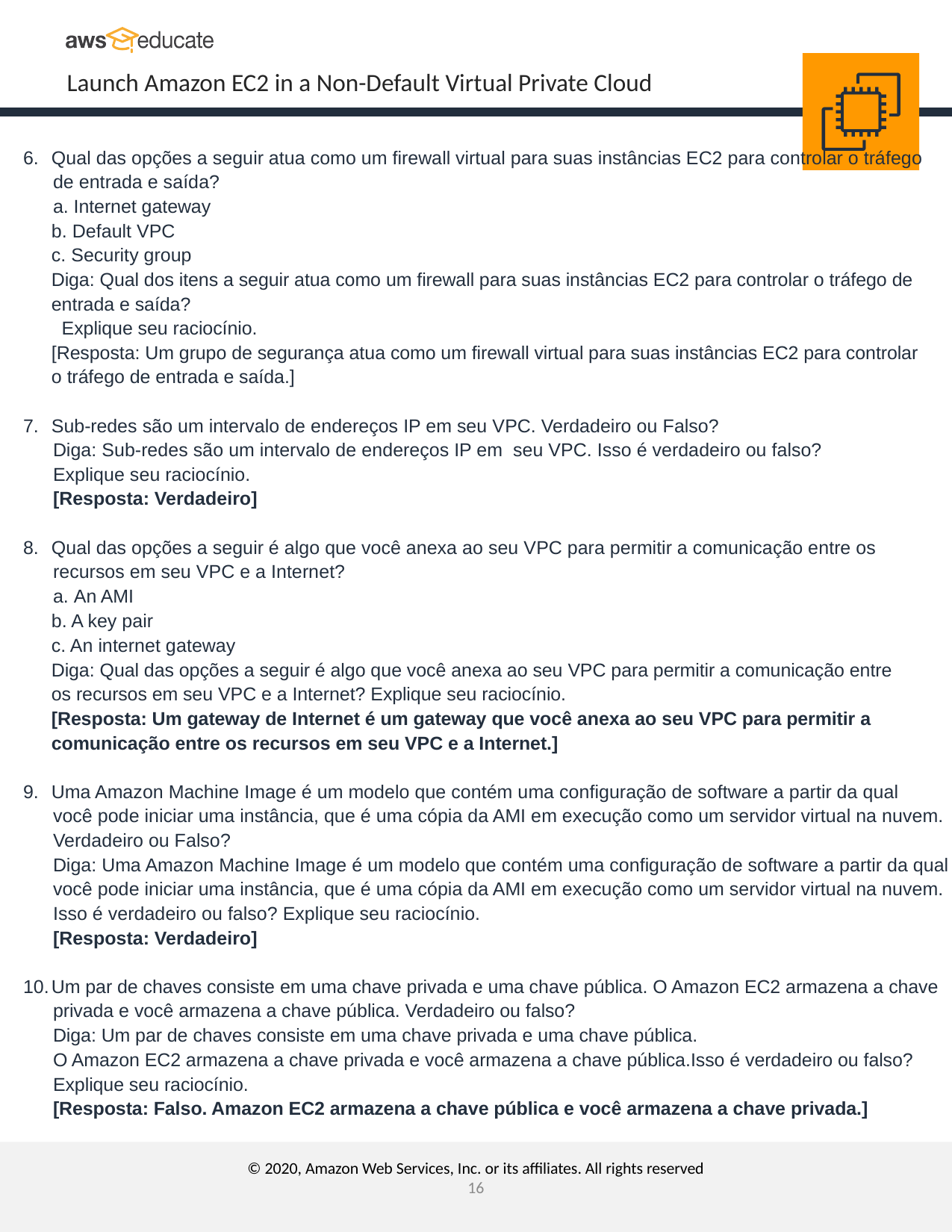

Qual das opções a seguir atua como um firewall virtual para suas instâncias EC2 para controlar o tráfego
	de entrada e saída?
	a. Internet gateway
b. Default VPC
c. Security group
Diga: Qual dos itens a seguir atua como um firewall para suas instâncias EC2 para controlar o tráfego de
entrada e saída?
  Explique seu raciocínio.
[Resposta: Um grupo de segurança atua como um firewall virtual para suas instâncias EC2 para controlar
o tráfego de entrada e saída.]

Sub-redes são um intervalo de endereços IP em seu VPC. Verdadeiro ou Falso?
	Diga: Sub-redes são um intervalo de endereços IP em  seu VPC. Isso é verdadeiro ou falso?
	Explique seu raciocínio.
	[Resposta: Verdadeiro]

Qual das opções a seguir é algo que você anexa ao seu VPC para permitir a comunicação entre os
	recursos em seu VPC e a Internet?
	a. An AMI
b. A key pair
c. An internet gateway
Diga: Qual das opções a seguir é algo que você anexa ao seu VPC para permitir a comunicação entre
os recursos em seu VPC e a Internet? Explique seu raciocínio.
[Resposta: Um gateway de Internet é um gateway que você anexa ao seu VPC para permitir a
comunicação entre os recursos em seu VPC e a Internet.]

Uma Amazon Machine Image é um modelo que contém uma configuração de software a partir da qual
	você pode iniciar uma instância, que é uma cópia da AMI em execução como um servidor virtual na nuvem.
	Verdadeiro ou Falso?
	Diga: Uma Amazon Machine Image é um modelo que contém uma configuração de software a partir da qual
	você pode iniciar uma instância, que é uma cópia da AMI em execução como um servidor virtual na nuvem.
	Isso é verdadeiro ou falso? Explique seu raciocínio.
	[Resposta: Verdadeiro]

Um par de chaves consiste em uma chave privada e uma chave pública. O Amazon EC2 armazena a chave
	privada e você armazena a chave pública. Verdadeiro ou falso?
	Diga: Um par de chaves consiste em uma chave privada e uma chave pública.
	O Amazon EC2 armazena a chave privada e você armazena a chave pública.Isso é verdadeiro ou falso?
	Explique seu raciocínio.
	[Resposta: Falso. Amazon EC2 armazena a chave pública e você armazena a chave privada.]
© 2020, Amazon Web Services, Inc. or its affiliates. All rights reserved
16